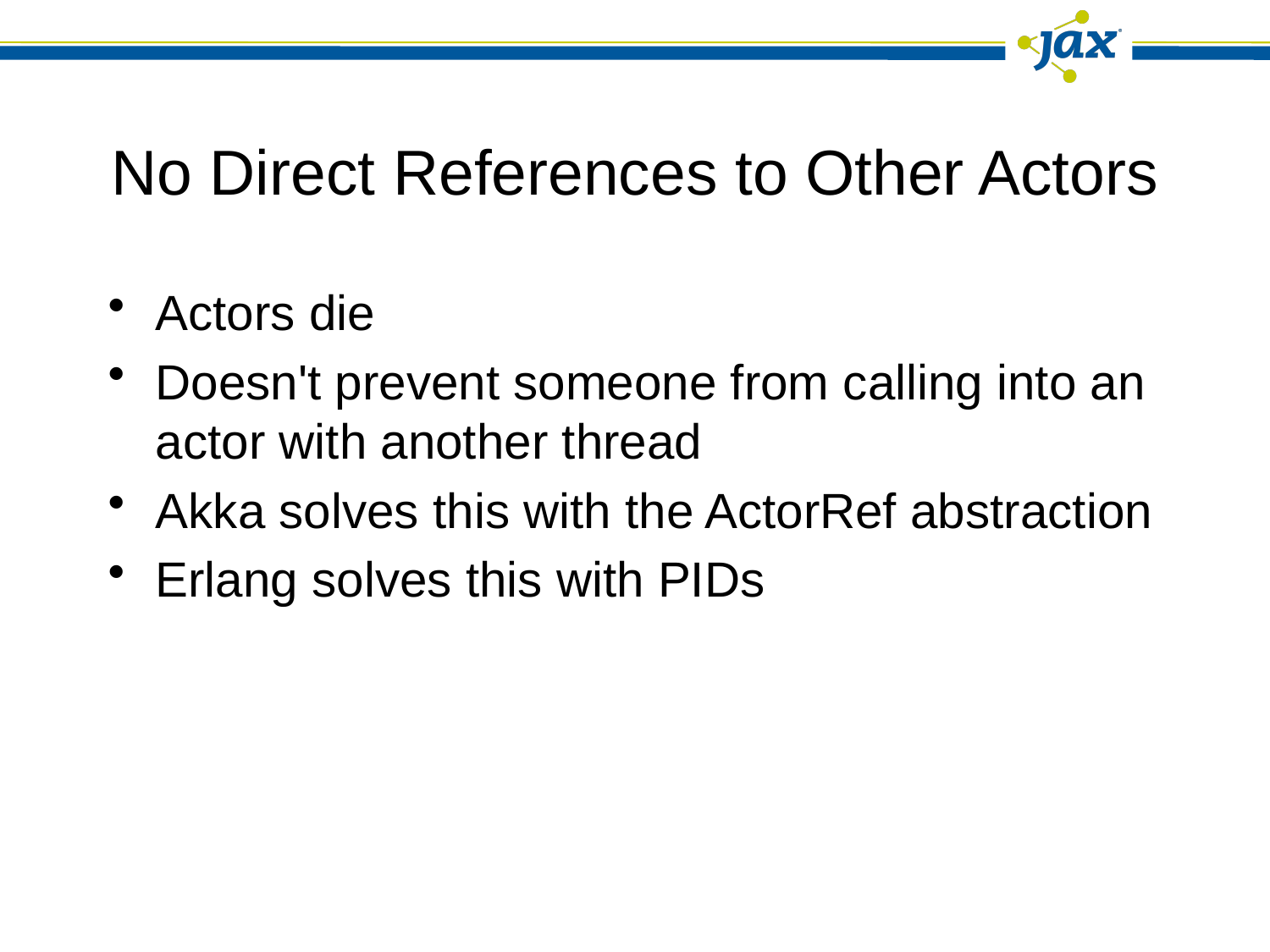

# No Direct References to Other Actors
Actors die
Doesn't prevent someone from calling into an actor with another thread
Akka solves this with the ActorRef abstraction
Erlang solves this with PIDs